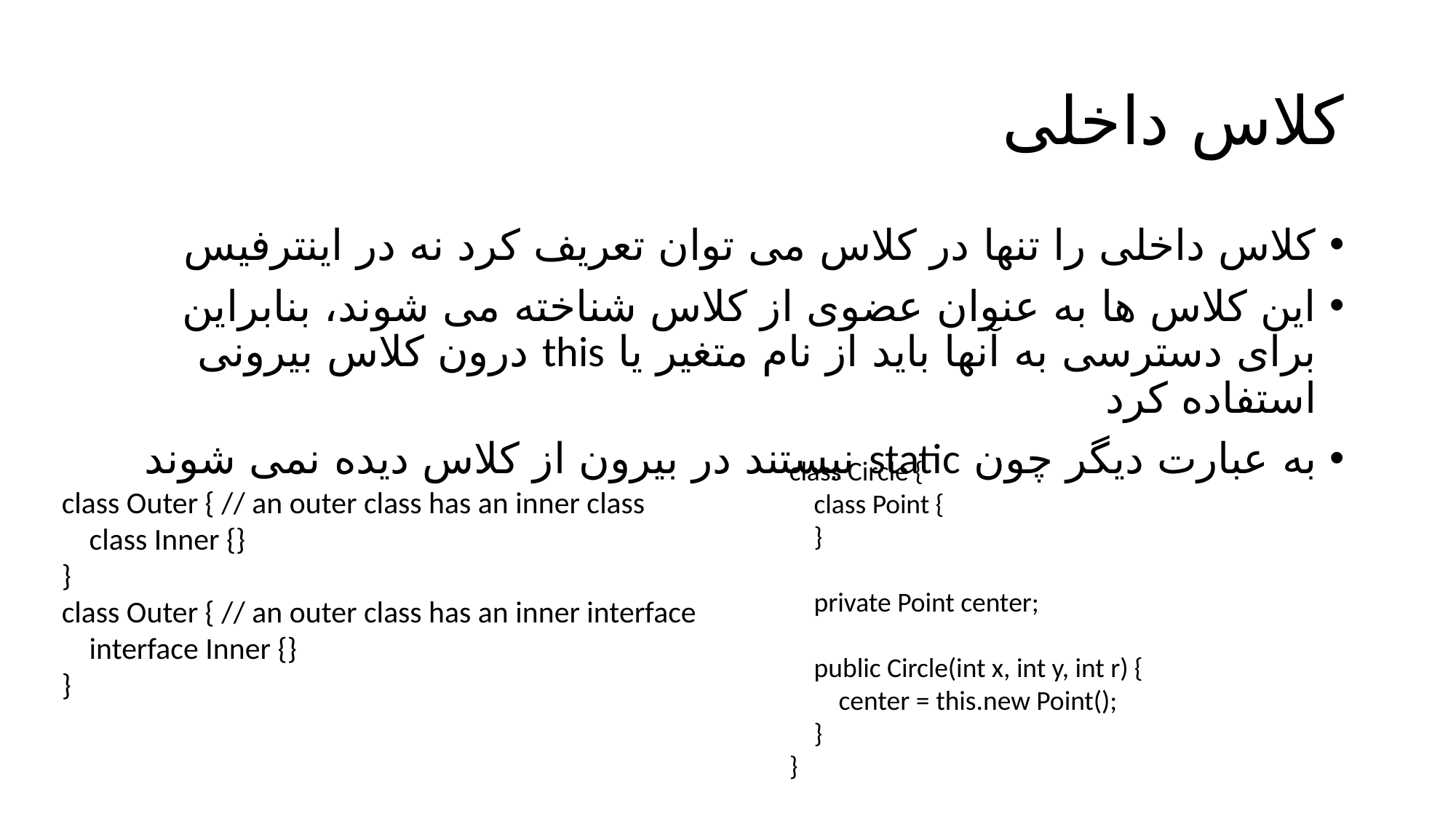

# کلاس داخلی
کلاس داخلی را تنها در کلاس می توان تعریف کرد نه در اینترفیس
این کلاس ها به عنوان عضوی از کلاس شناخته می شوند، بنابراین برای دسترسی به آنها باید از نام متغیر یا this درون کلاس بیرونی استفاده کرد
به عبارت دیگر چون static نیستند در بیرون از کلاس دیده نمی شوند
class Circle {
    class Point {
    }

    private Point center;

    public Circle(int x, int y, int r) {
        center = this.new Point();
    }
}
class Outer { // an outer class has an inner class
    class Inner {}
}
class Outer { // an outer class has an inner interface
    interface Inner {}
}